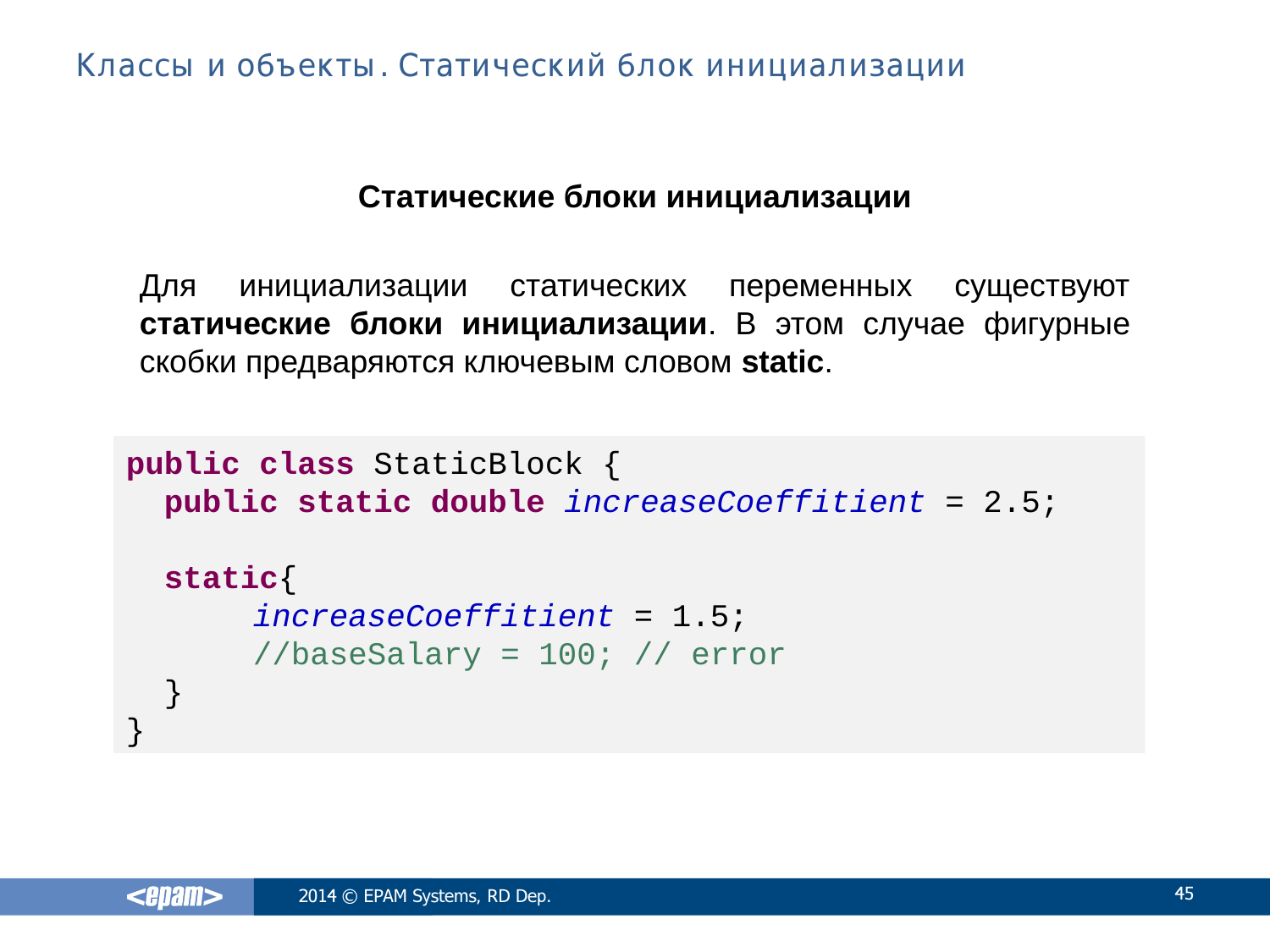

# Классы и объекты. Статический блок инициализации
Статические блоки инициализации

Для инициализации статических переменных существуют статические блоки инициализации. В этом случае фигурные скобки предваряются ключевым словом static.
public class StaticBlock {
  public static double increaseCoeffitient = 2.5;

  static{
	increaseCoeffitient = 1.5;
	//baseSalary = 100; // error
  }
}
45
2014 © EPAM Systems, RD Dep.